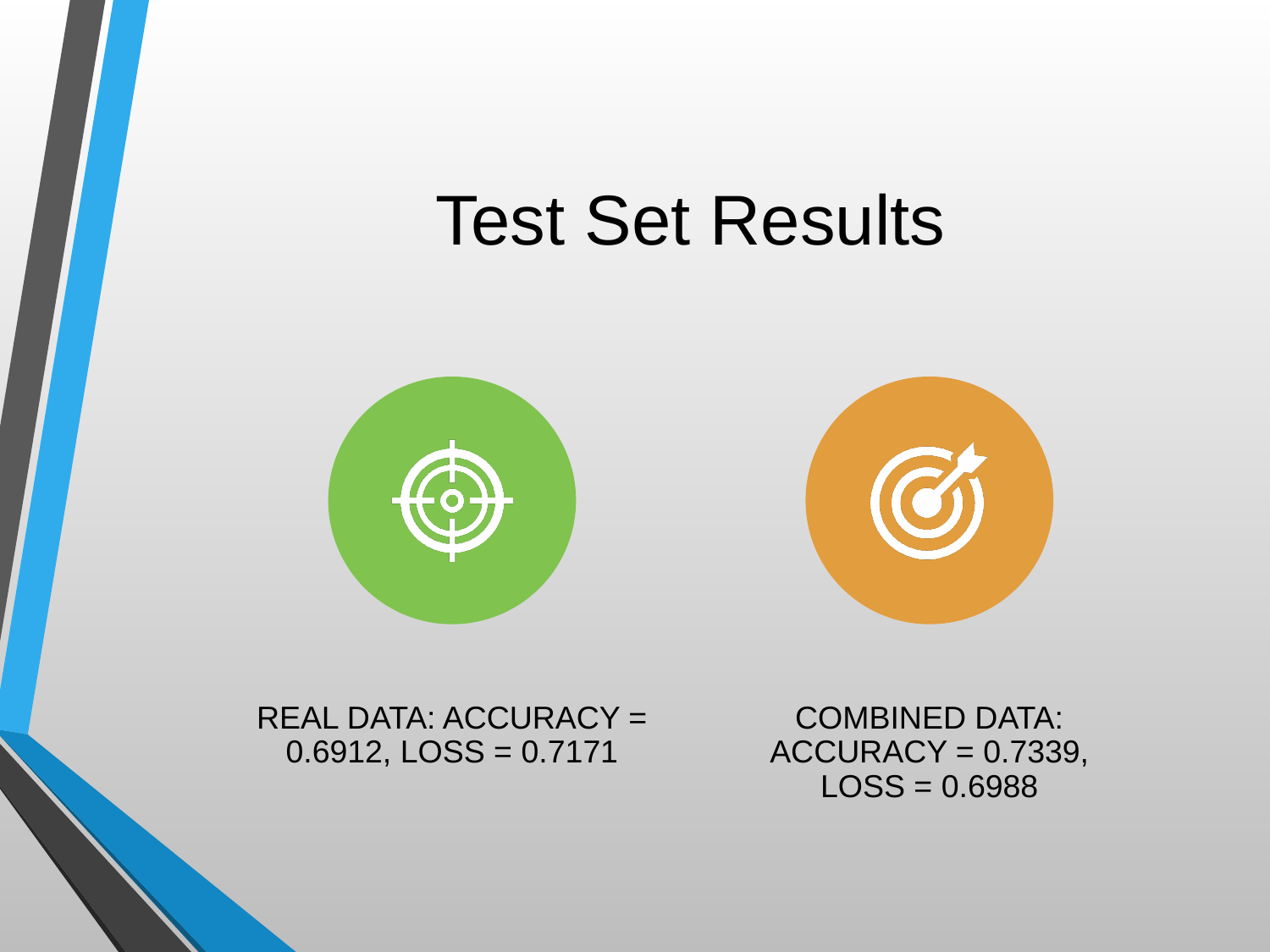

# Test Set Results
Real Data: Accuracy = 0.6912, Loss = 0.7171
Combined Data: Accuracy = 0.7339, Loss = 0.6988